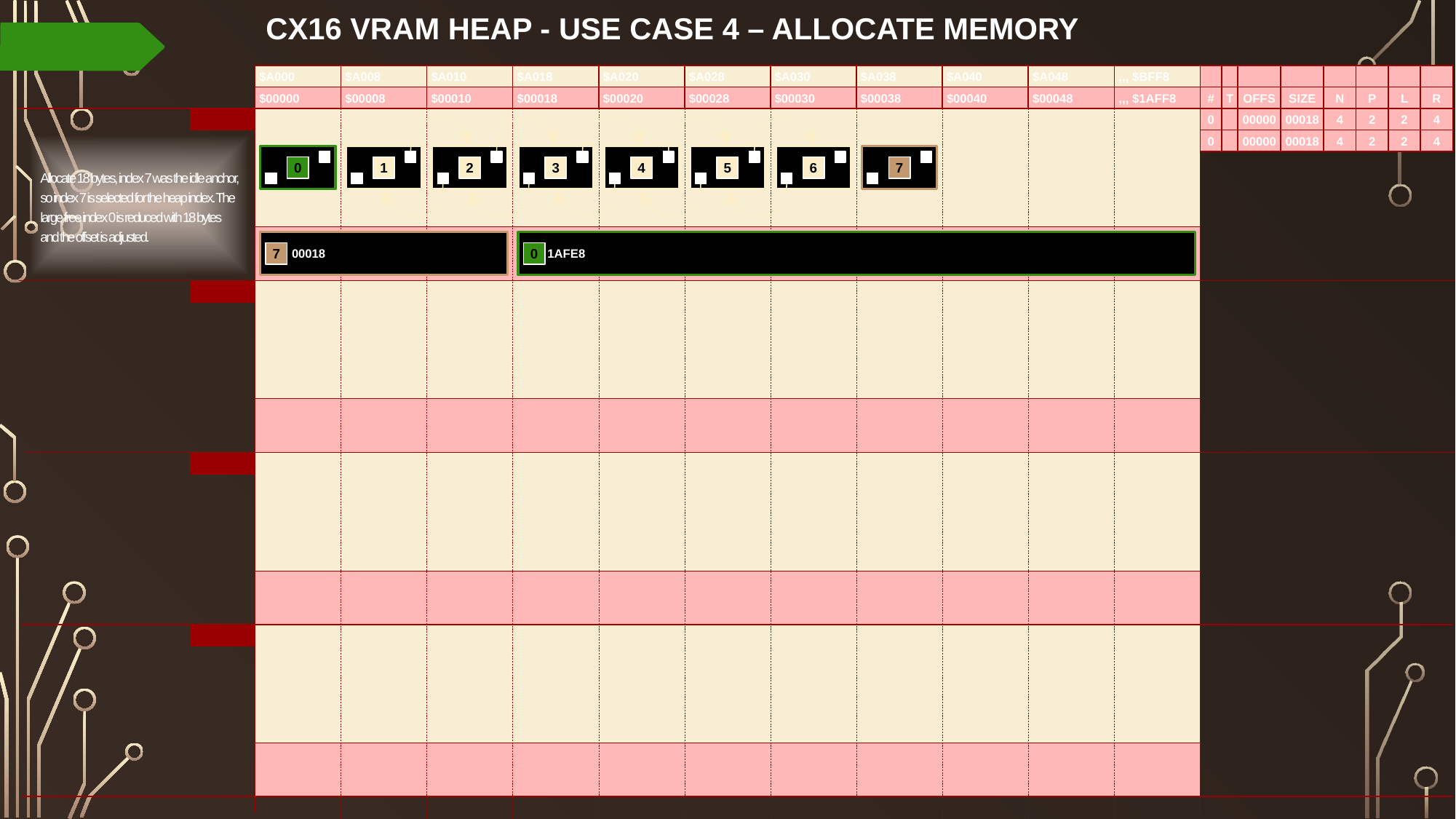

# CX16 VRAM HEAP - Use case 4 – Allocate memory

0

00000
00018
4
2
2
4
0

00000
00018
4
2
2
4
Allocate 18 bytes, index 7 was the idle anchor, so index 7 is selected for the heap index. The large free index 0 is reduced with 18 bytes and the offset is adjusted.

0
1
2
3
4
5
6
7

7
00018
0
1AFE8